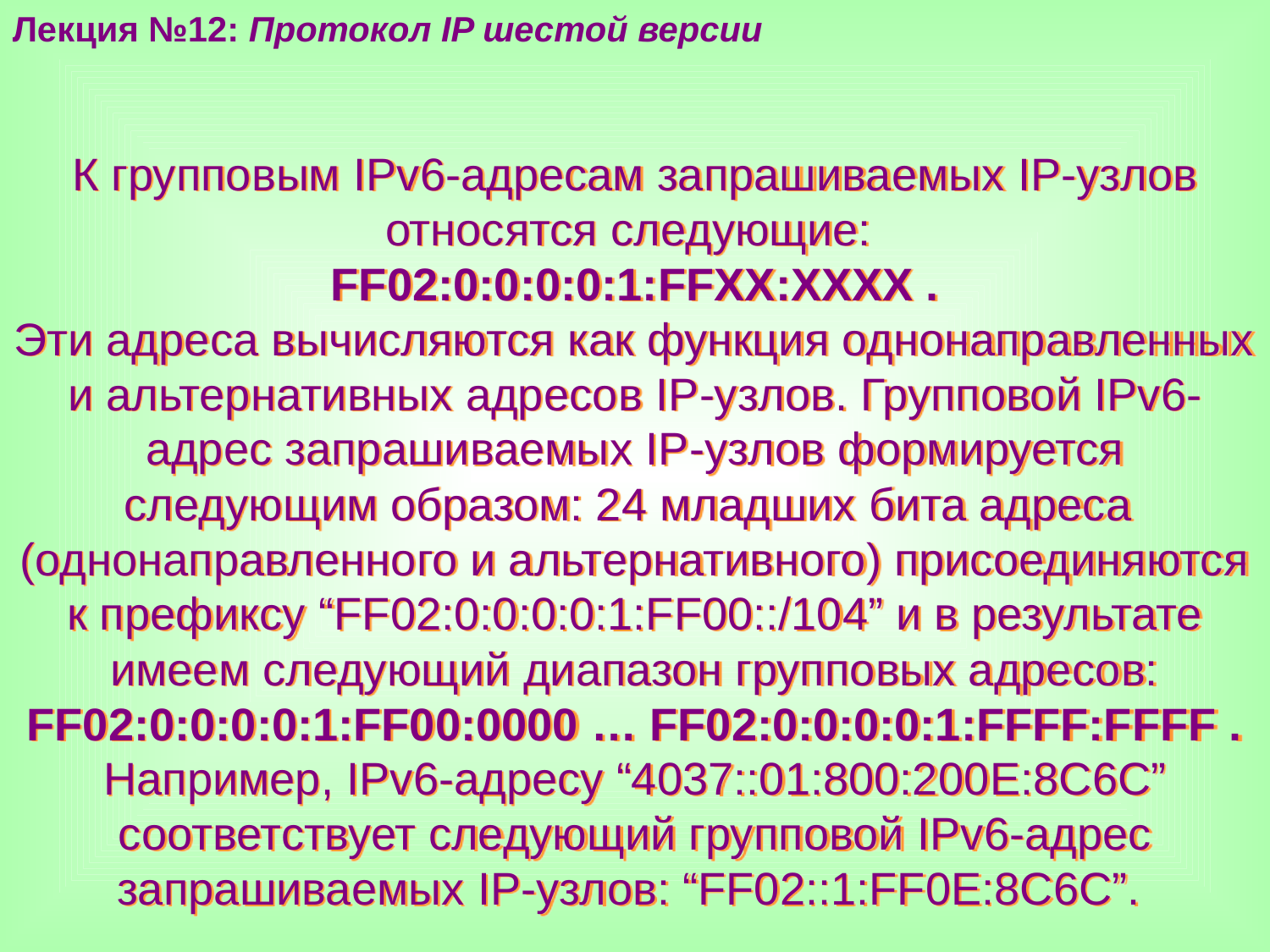

Лекция №12: Протокол IP шестой версии
К групповым IPv6-адресам запрашиваемых IP-узлов относятся следующие:
FF02:0:0:0:0:1:FFXX:XXXX .
Эти адреса вычисляются как функция однонаправленных и альтернативных адресов IP-узлов. Групповой IPv6-адрес запрашиваемых IP-узлов формируется следующим образом: 24 младших бита адреса  (однонаправленного и альтернативного) присоединяются к префиксу “FF02:0:0:0:0:1:FF00::/104” и в результате имеем следующий диапазон групповых адресов:
FF02:0:0:0:0:1:FF00:0000 … FF02:0:0:0:0:1:FFFF:FFFF .
Например, IPv6-адресу “4037::01:800:200E:8C6C” соответствует следующий групповой IPv6-адрес запрашиваемых IP-узлов: “FF02::1:FF0E:8C6C”.